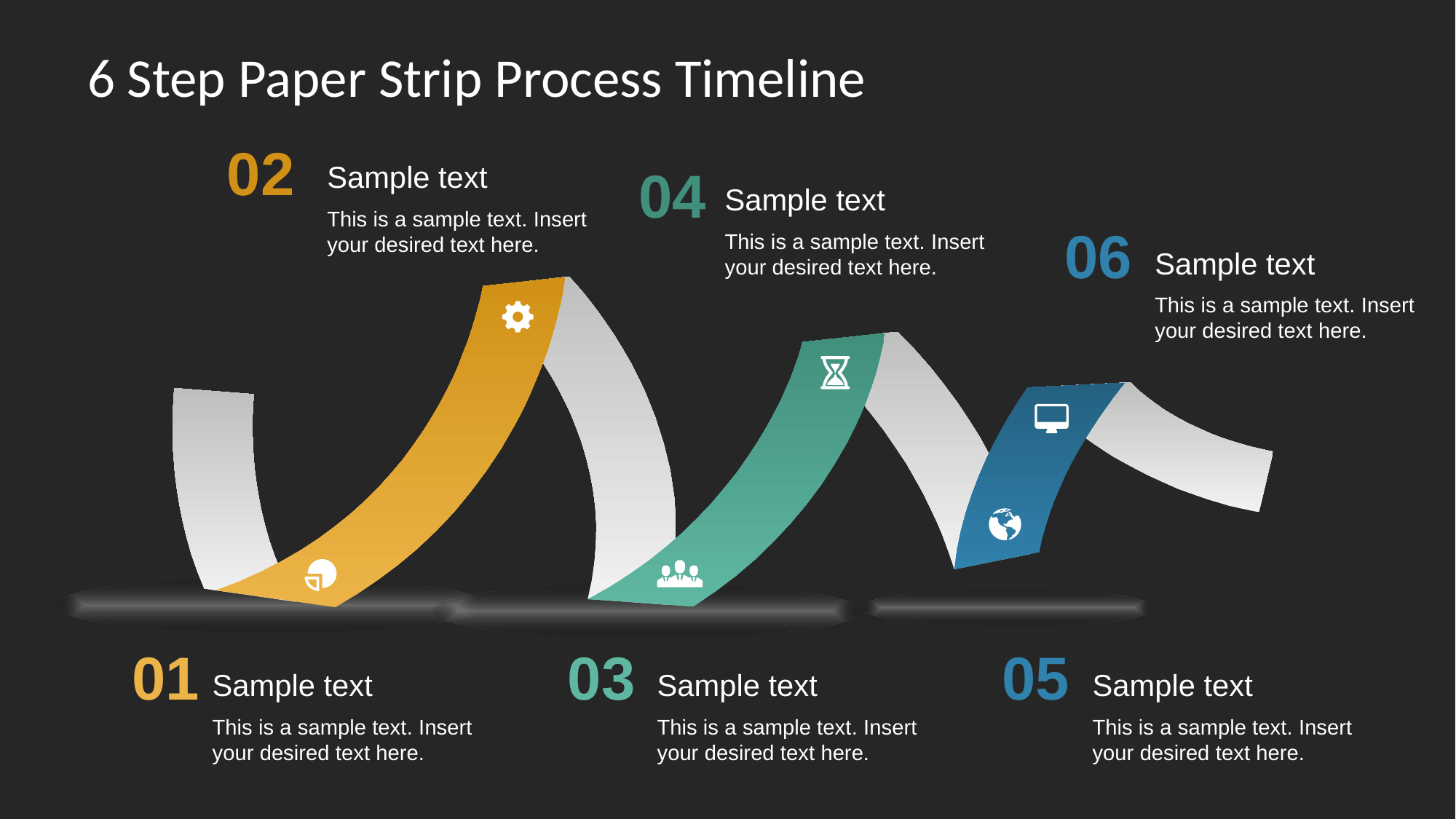

# 6 Step Paper Strip Process Timeline
02
Sample text
This is a sample text. Insert your desired text here.
04
Sample text
This is a sample text. Insert your desired text here.
06
Sample text
This is a sample text. Insert your desired text here.

01
Sample text
This is a sample text. Insert your desired text here.
03
Sample text
This is a sample text. Insert your desired text here.
05
Sample text
This is a sample text. Insert your desired text here.